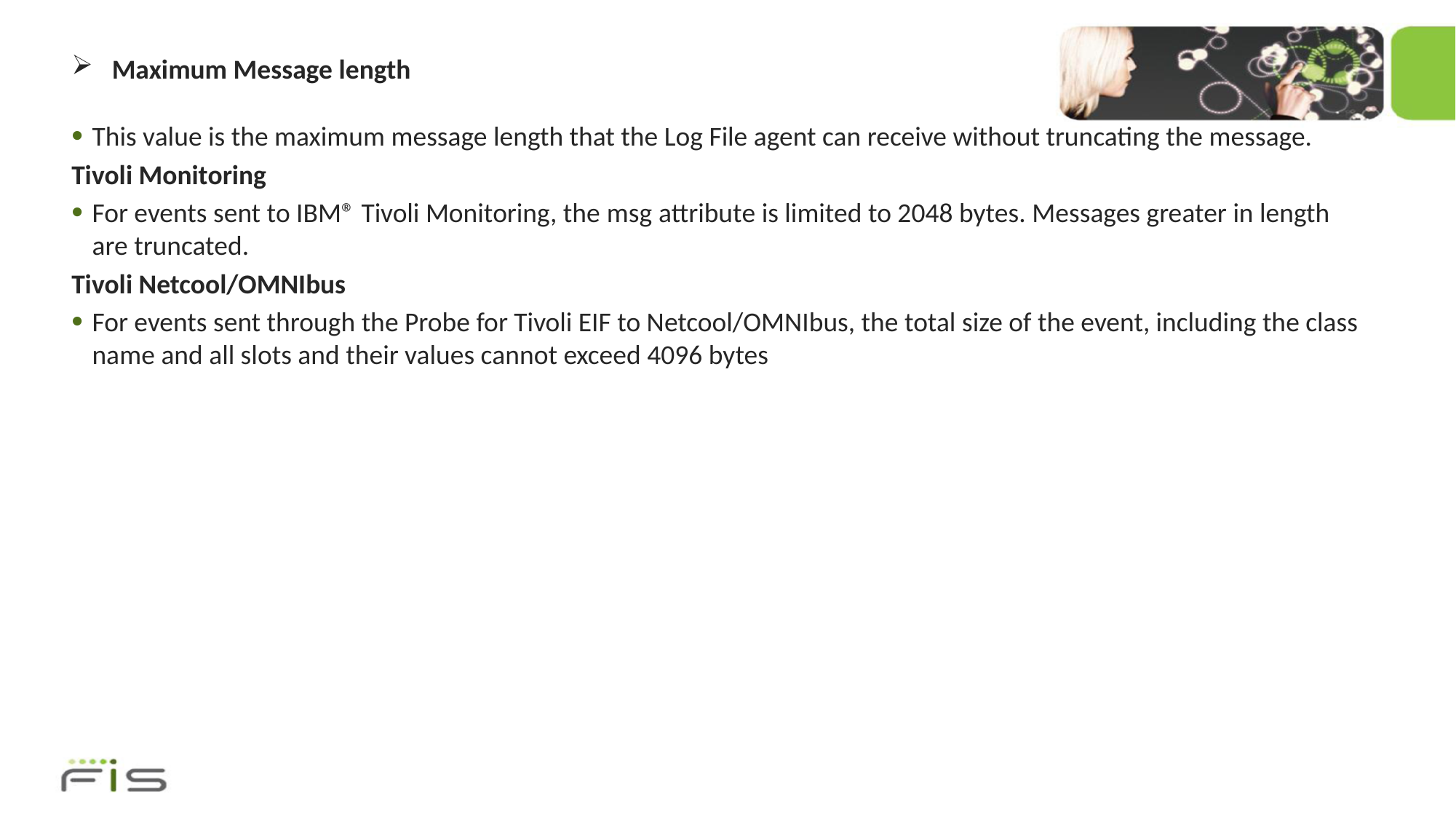

# Maximum Message length
This value is the maximum message length that the Log File agent can receive without truncating the message.
Tivoli Monitoring
For events sent to IBM® Tivoli Monitoring, the msg attribute is limited to 2048 bytes. Messages greater in length are truncated.
Tivoli Netcool/OMNIbus
For events sent through the Probe for Tivoli EIF to Netcool/OMNIbus, the total size of the event, including the class name and all slots and their values cannot exceed 4096 bytes